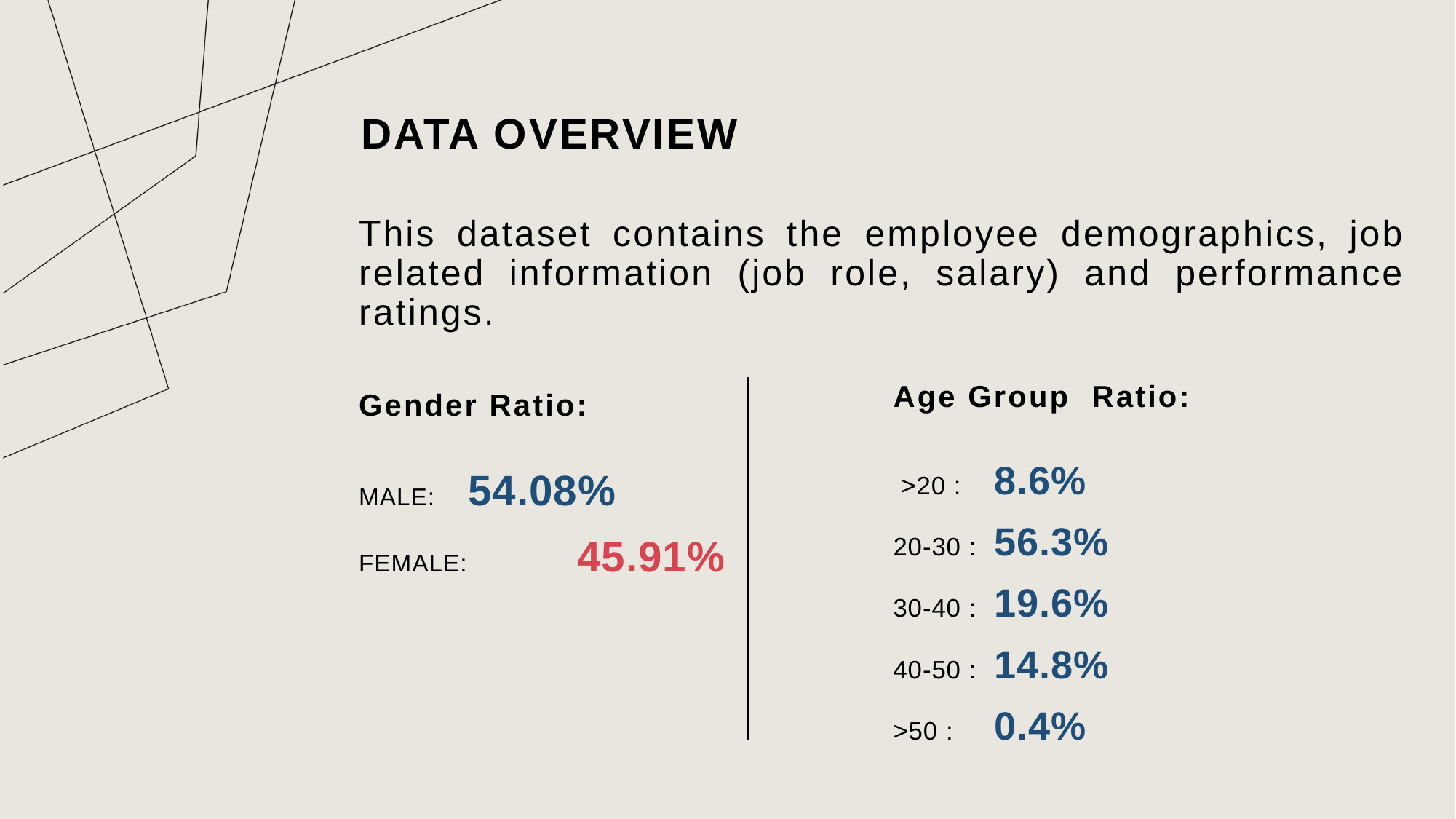

# DATA OVERVIEW
This dataset contains the employee demographics, job related information (job role, salary) and performance ratings.
Age Group  Ratio:

Gender Ratio:

 >20 : 	8.6%
20-30 : 	56.3%
30-40 : 	19.6%
40-50 : 	14.8%
>50 : 	0.4%
MALE: 	54.08%
FEMALE: 	45.91%